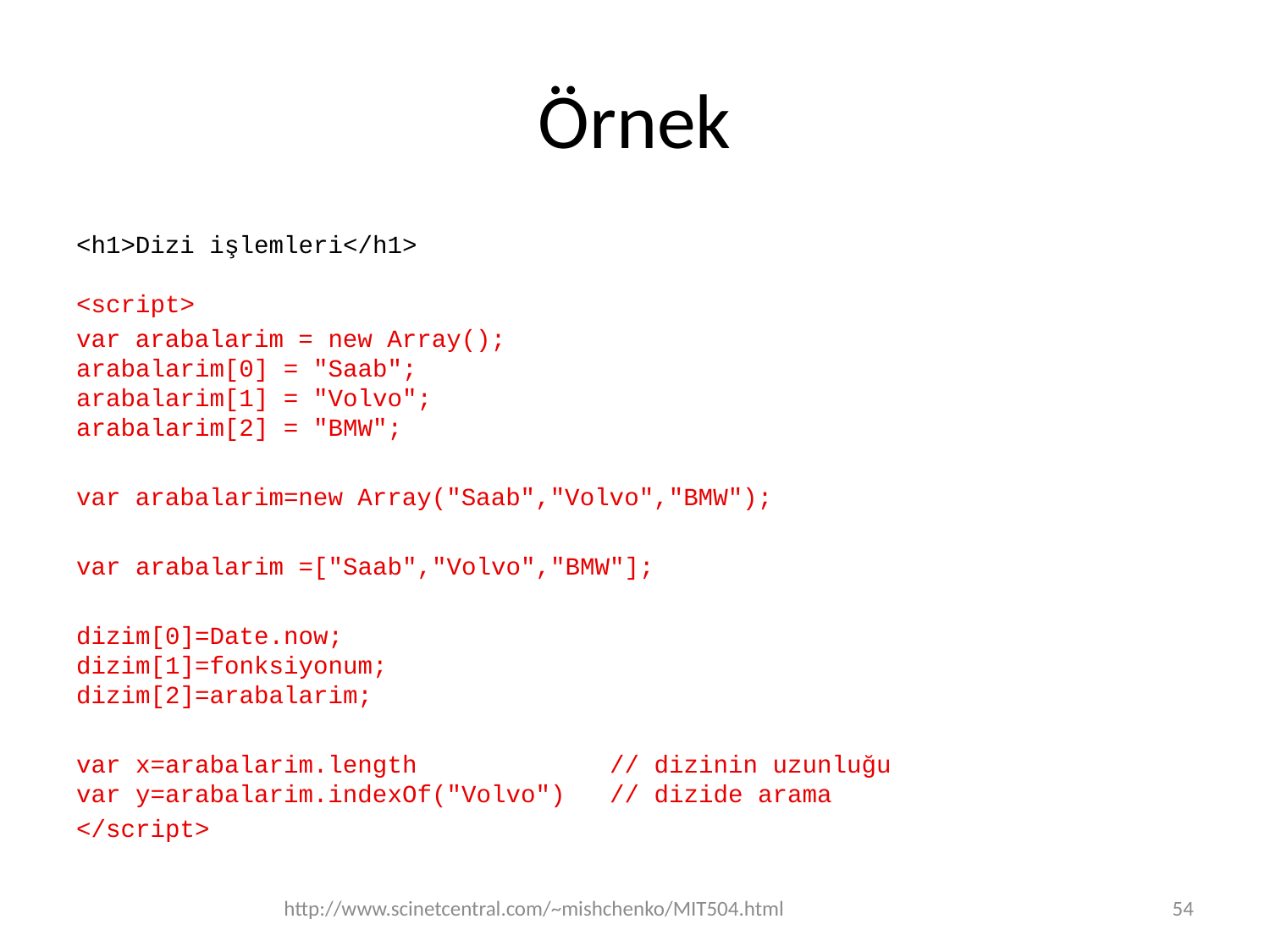

# Örnek
<h1>Dizi işlemleri</h1>
<script>
var arabalarim = new Array();
arabalarim[0] = "Saab";
arabalarim[1] = "Volvo";
arabalarim[2] = "BMW";

var arabalarim=new Array("Saab","Volvo","BMW");

var arabalarim =["Saab","Volvo","BMW"];

dizim[0]=Date.now;
dizim[1]=fonksiyonum;
dizim[2]=arabalarim;

var x=arabalarim.length             // dizinin uzunluğu
var y=arabalarim.indexOf("Volvo")   // dizide arama
</script>
http://www.scinetcentral.com/~mishchenko/MIT504.html
54